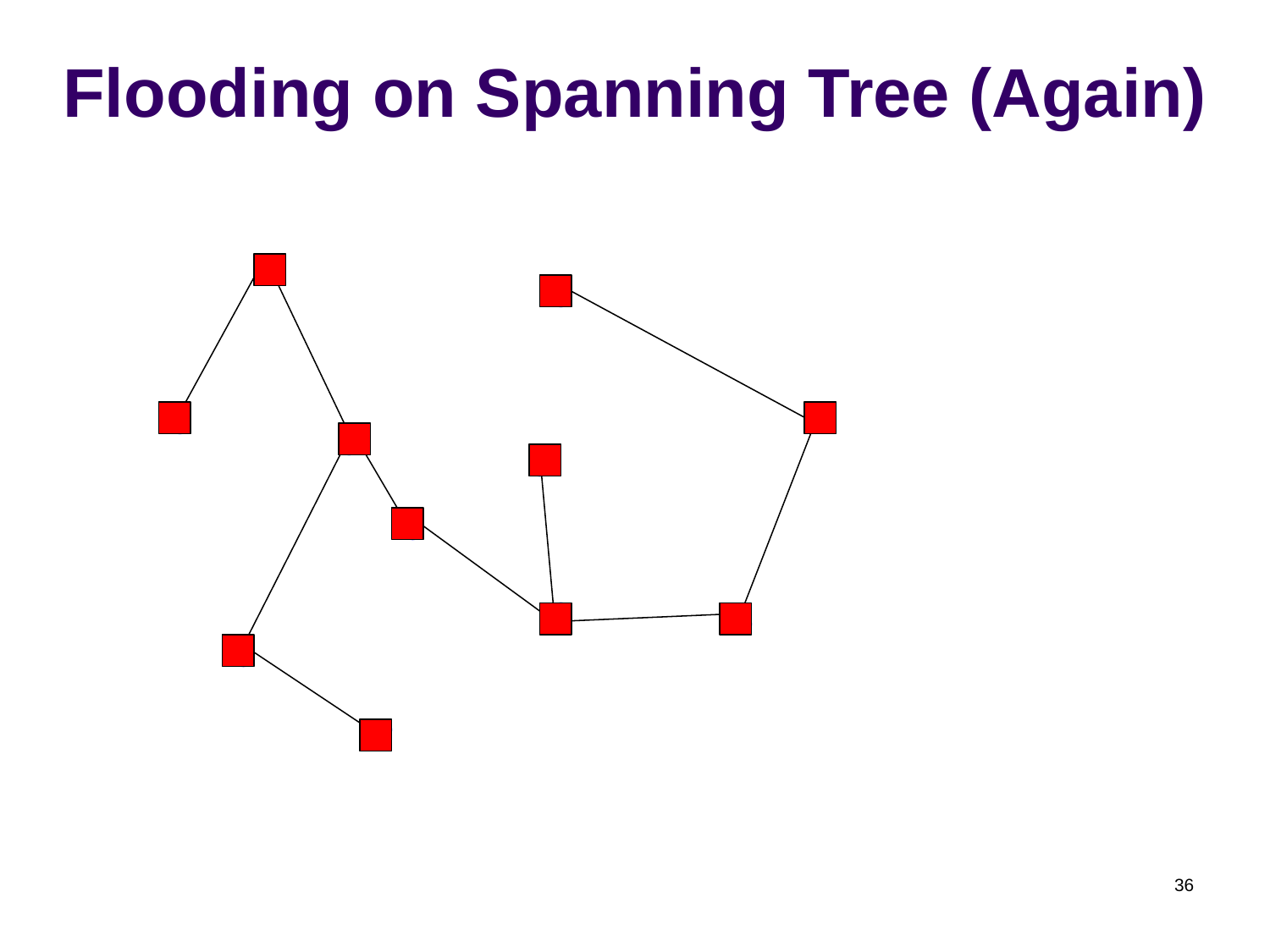

# Flooding on Spanning Tree (Again)

36